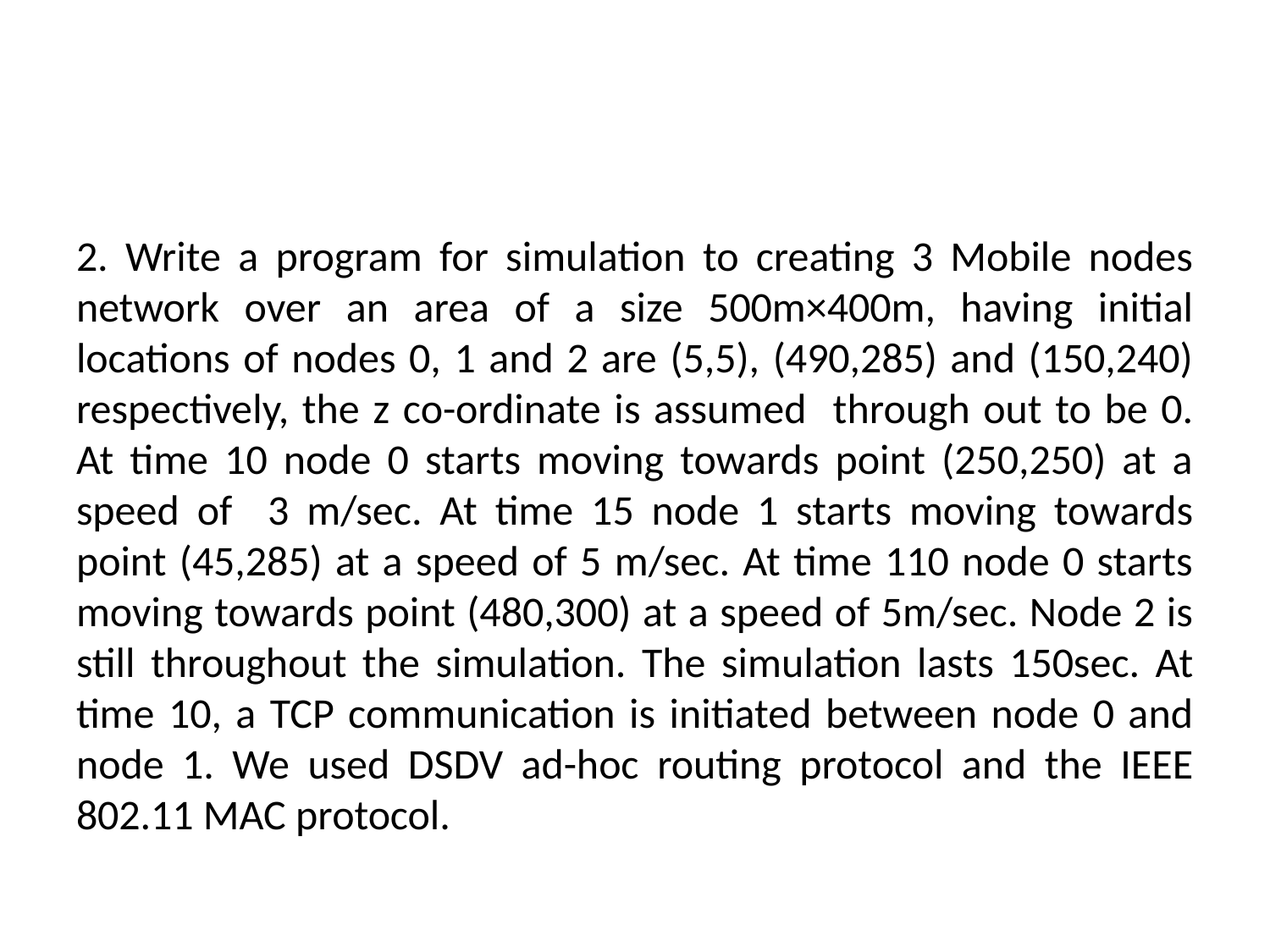

2. Write a program for simulation to creating 3 Mobile nodes network over an area of a size 500m×400m, having initial locations of nodes 0, 1 and 2 are (5,5), (490,285) and (150,240) respectively, the z co-ordinate is assumed  through out to be 0. At time 10 node 0 starts moving towards point (250,250) at a speed of  3 m/sec. At time 15 node 1 starts moving towards point (45,285) at a speed of 5 m/sec. At time 110 node 0 starts moving towards point (480,300) at a speed of 5m/sec. Node 2 is still throughout the simulation. The simulation lasts 150sec. At time 10, a TCP communication is initiated between node 0 and node 1. We used DSDV ad-hoc routing protocol and the IEEE 802.11 MAC protocol.